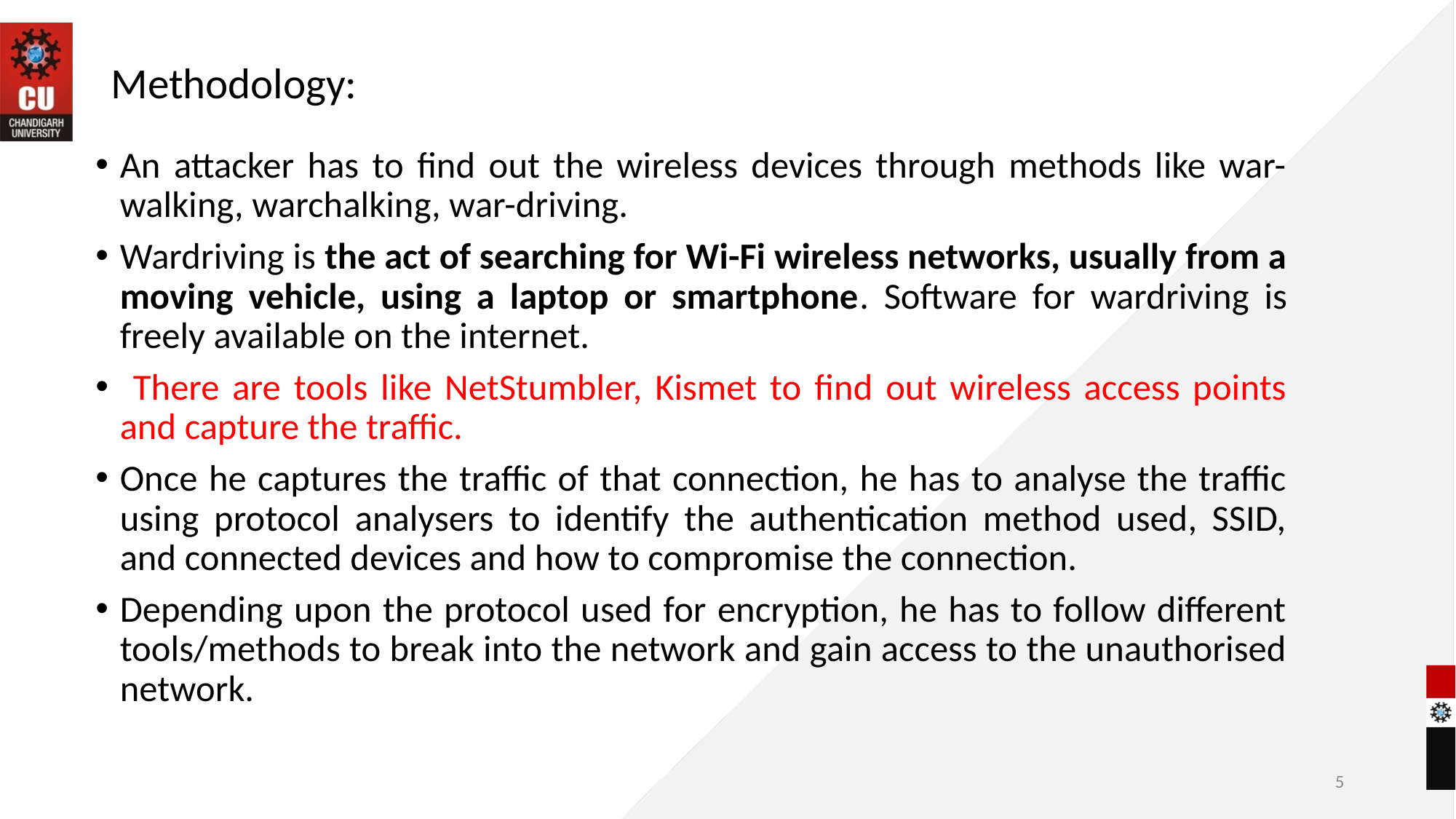

# Methodology:
An attacker has to find out the wireless devices through methods like war-walking, warchalking, war-driving.
Wardriving is the act of searching for Wi-Fi wireless networks, usually from a moving vehicle, using a laptop or smartphone. Software for wardriving is freely available on the internet.
 There are tools like NetStumbler, Kismet to find out wireless access points and capture the traffic.
Once he captures the traffic of that connection, he has to analyse the traffic using protocol analysers to identify the authentication method used, SSID, and connected devices and how to compromise the connection.
Depending upon the protocol used for encryption, he has to follow different tools/methods to break into the network and gain access to the unauthorised network.

5